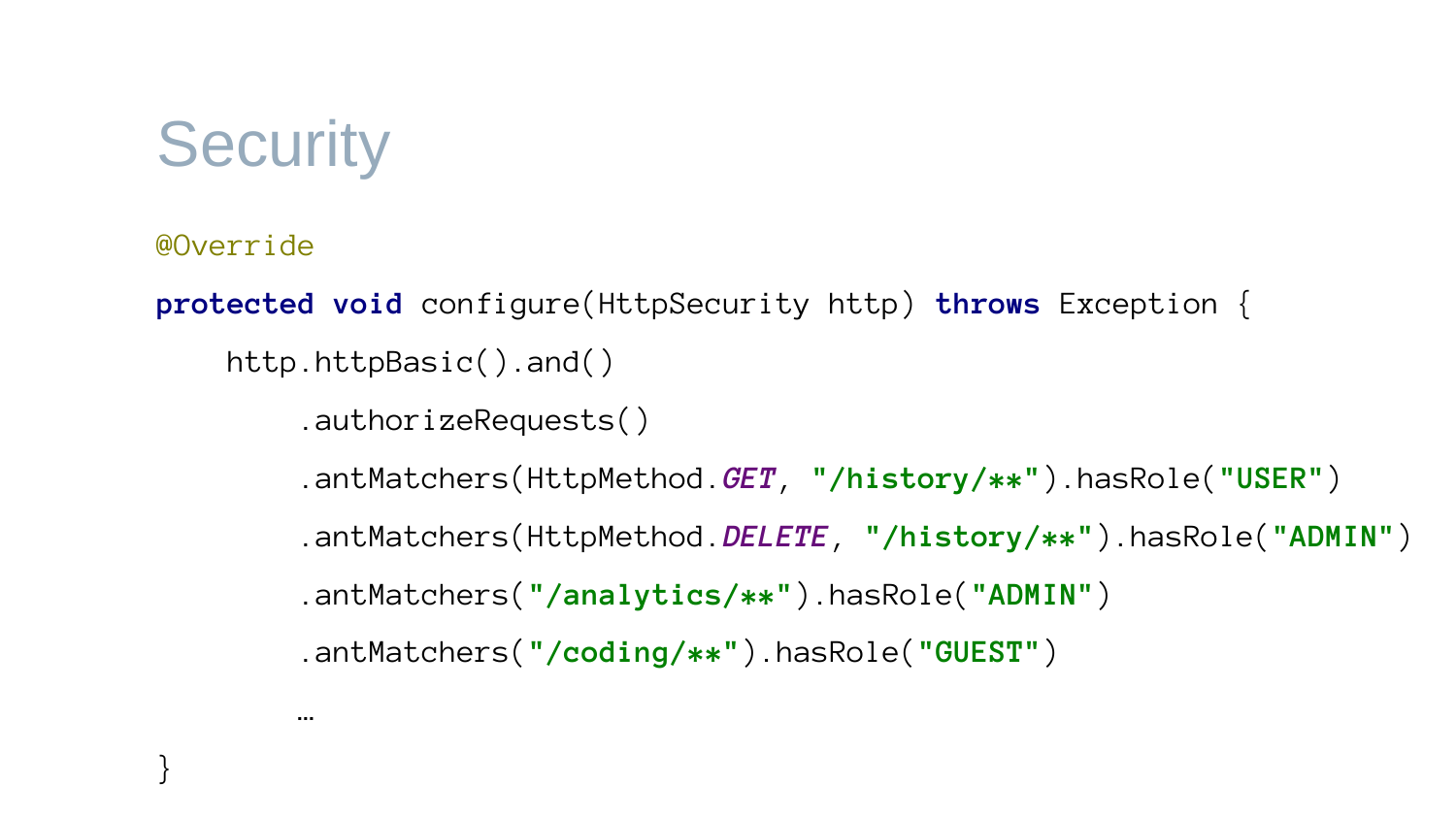

# Security
@Override
protected void configure(HttpSecurity http) throws Exception {
    http.httpBasic().and()
        .authorizeRequests()
        .antMatchers(HttpMethod.GET, "/history/**").hasRole("USER")
        .antMatchers(HttpMethod.DELETE, "/history/**").hasRole("ADMIN")
        .antMatchers("/analytics/**").hasRole("ADMIN")
        .antMatchers("/coding/**").hasRole("GUEST")
        …
}
14